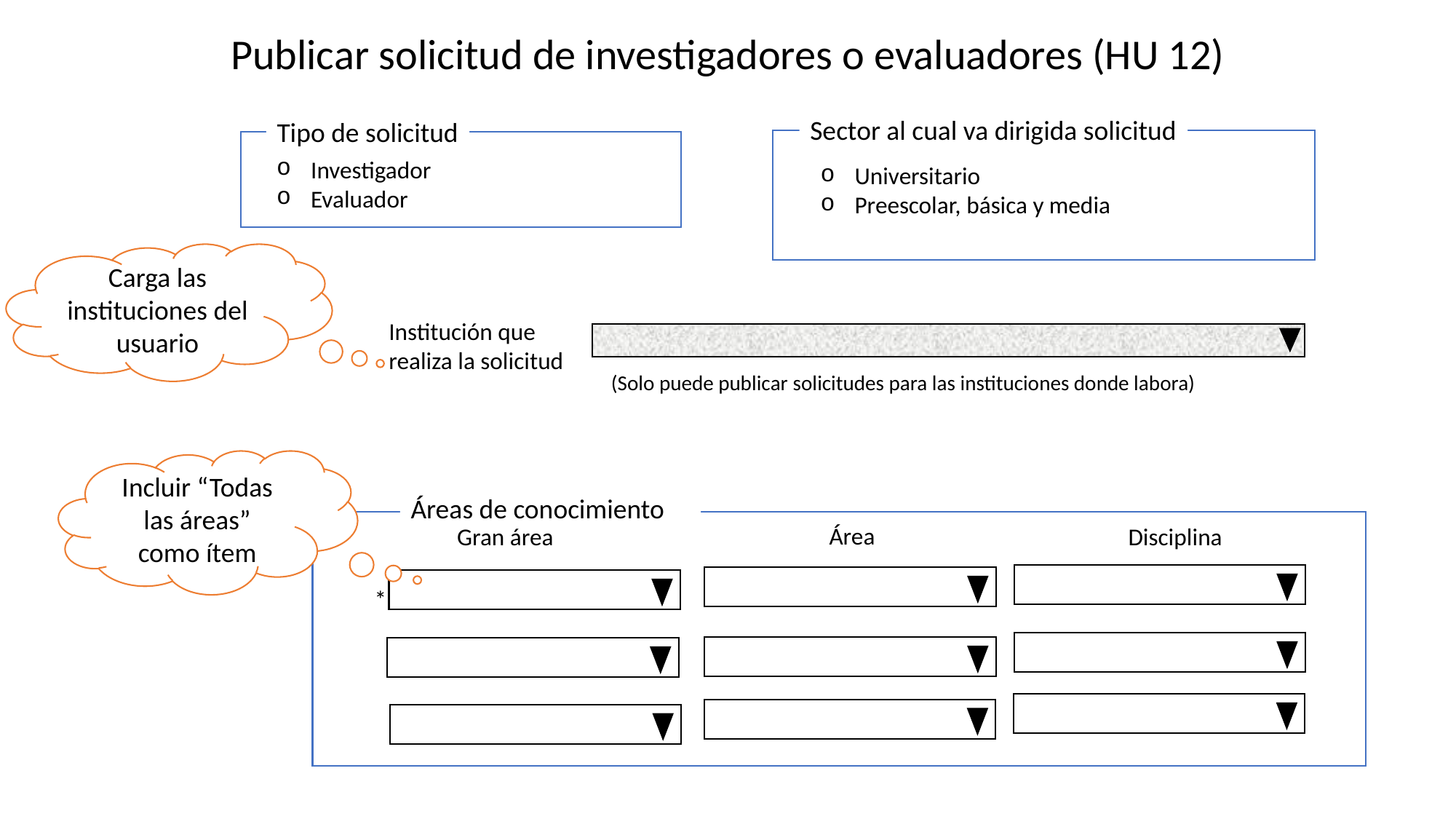

Publicar solicitud de investigadores o evaluadores (HU 12)
Sector al cual va dirigida solicitud
Tipo de solicitud

Investigador
Evaluador
Universitario
Preescolar, básica y media
Carga las instituciones del usuario
Institución que realiza la solicitud

(Solo puede publicar solicitudes para las instituciones donde labora)
Incluir “Todas las áreas” como ítem
Áreas de conocimiento

Área
Gran área
Disciplina

*